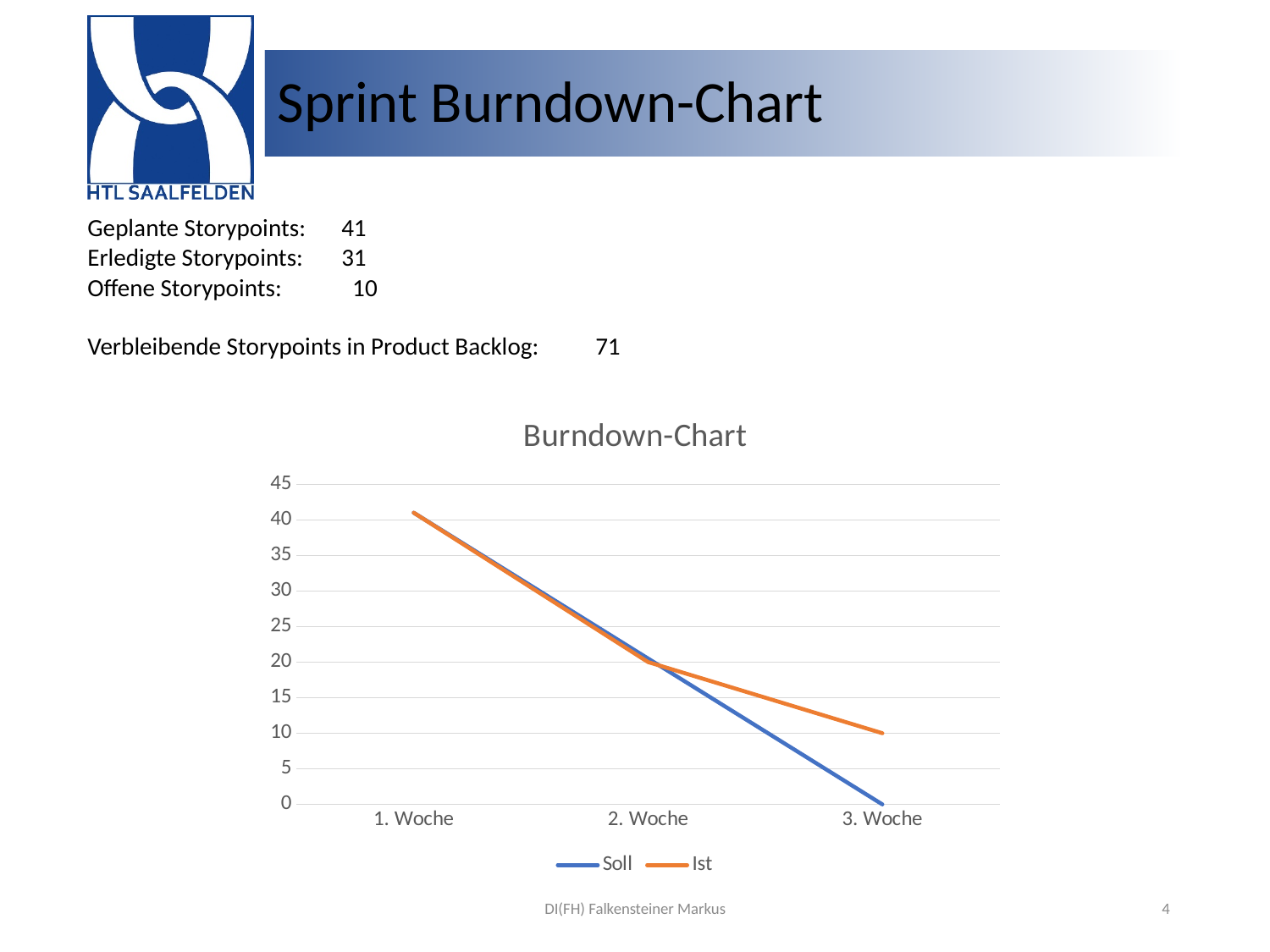

# Sprint Burndown-Chart
Geplante Storypoints:	41
Erledigte Storypoints:	31
Offene Storypoints:	  10

Verbleibende Storypoints in Product Backlog:	71

### Chart: Burndown-Chart

| Category | Soll | Ist |
|---|---|---|
| 1. Woche | 41.0 | 41.0 |
| 2. Woche | 20.5 | 20.0 |
| 3. Woche | 0.0 | 10.0 |
DI(FH) Falkensteiner Markus
4